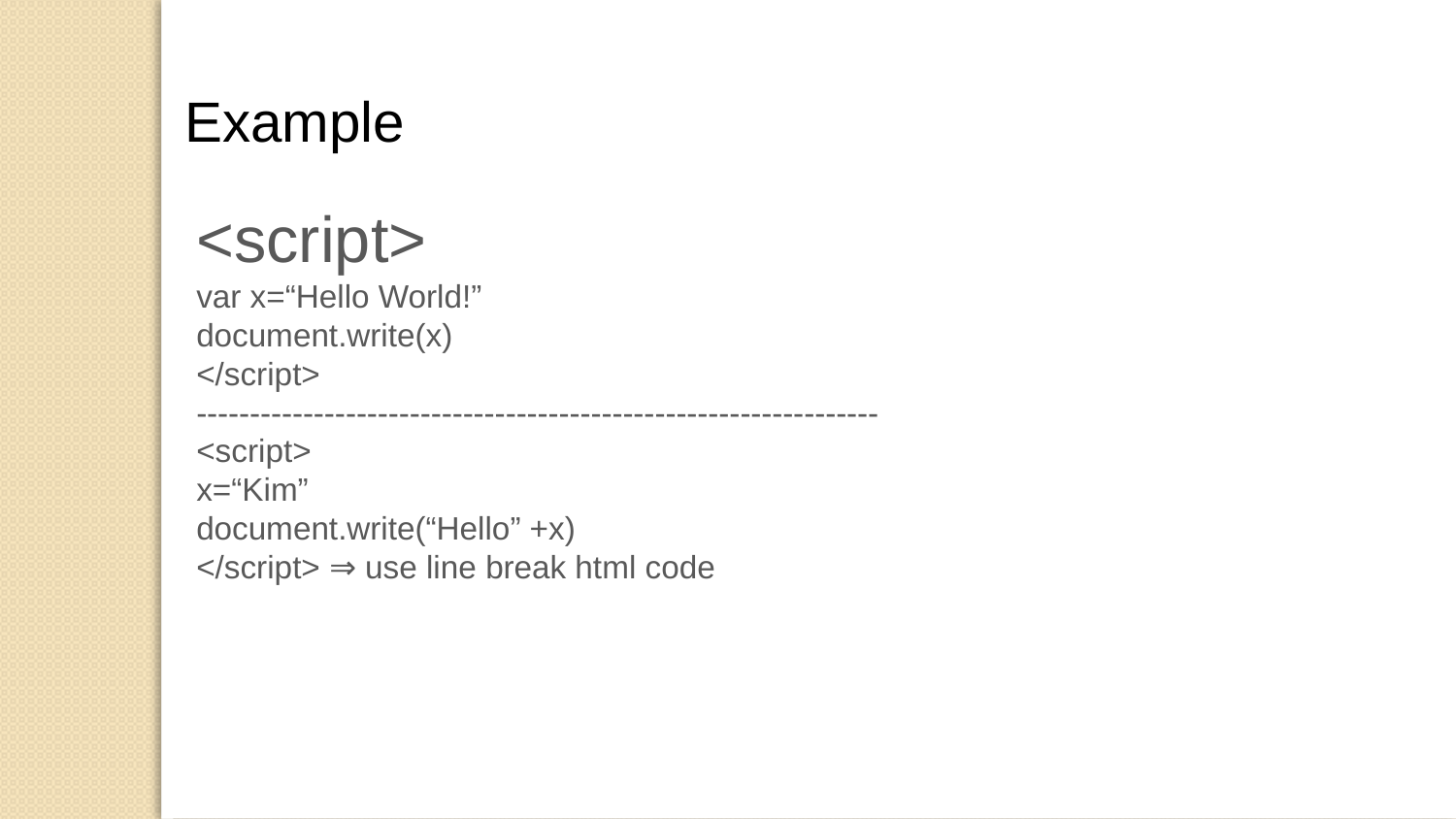

Example
<script>
var x=“Hello World!”
document.write(x)
</script>
----------------------------------------------------------------
<script>
x=“Kim”
document.write(“Hello” +x)
</script> ⇒ use line break html code